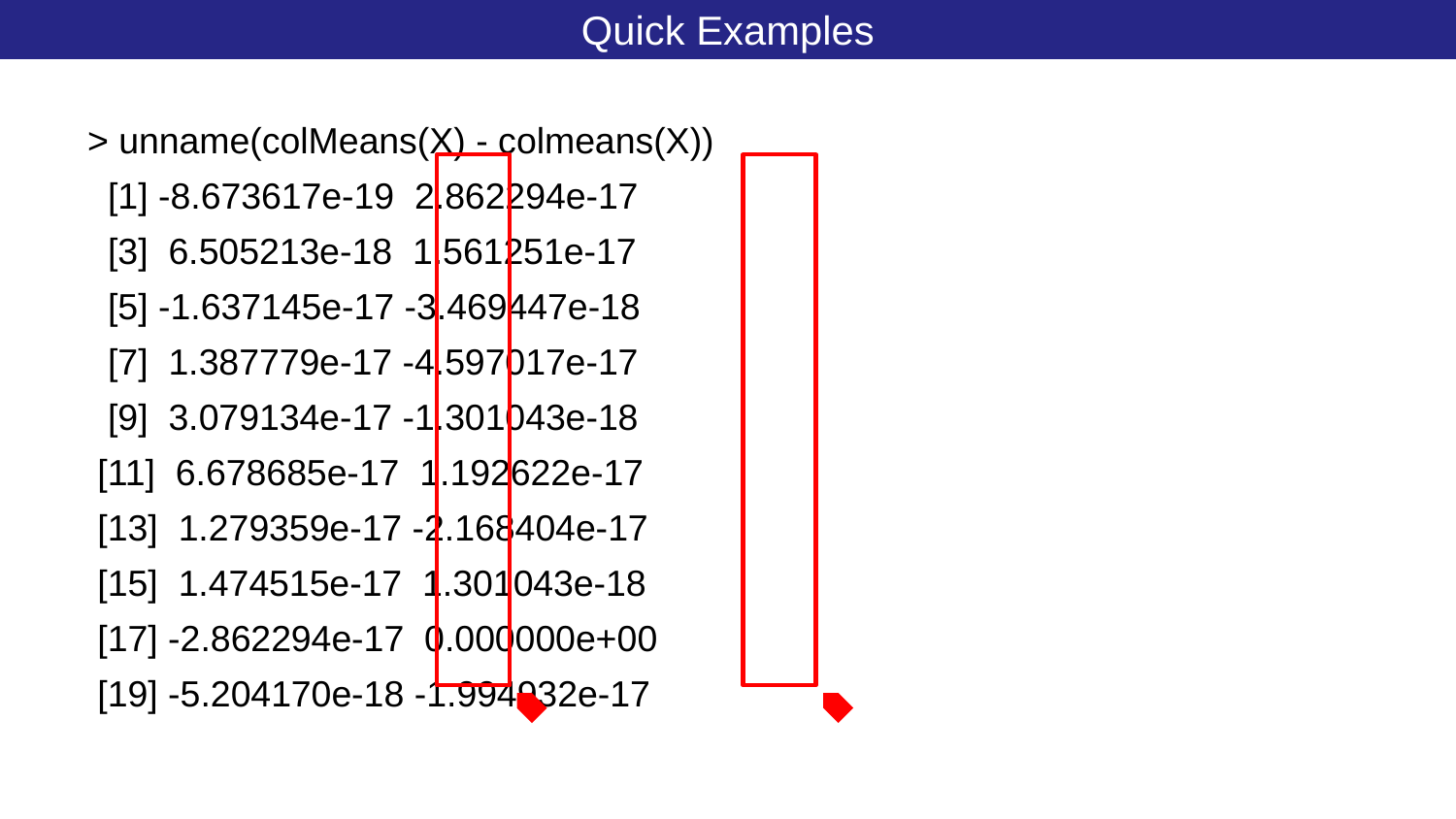

# Quick Examples
17
> unname(colMeans(X) - colmeans(X))
  [1] -8.673617e-19  2.862294e-17
  [3]  6.505213e-18  1.561251e-17
  [5] -1.637145e-17 -3.469447e-18
  [7]  1.387779e-17 -4.597017e-17
  [9]  3.079134e-17 -1.301043e-18
 [11]  6.678685e-17  1.192622e-17
 [13]  1.279359e-17 -2.168404e-17
 [15]  1.474515e-17  1.301043e-18
 [17] -2.862294e-17  0.000000e+00
 [19] -5.204170e-18 -1.994932e-17